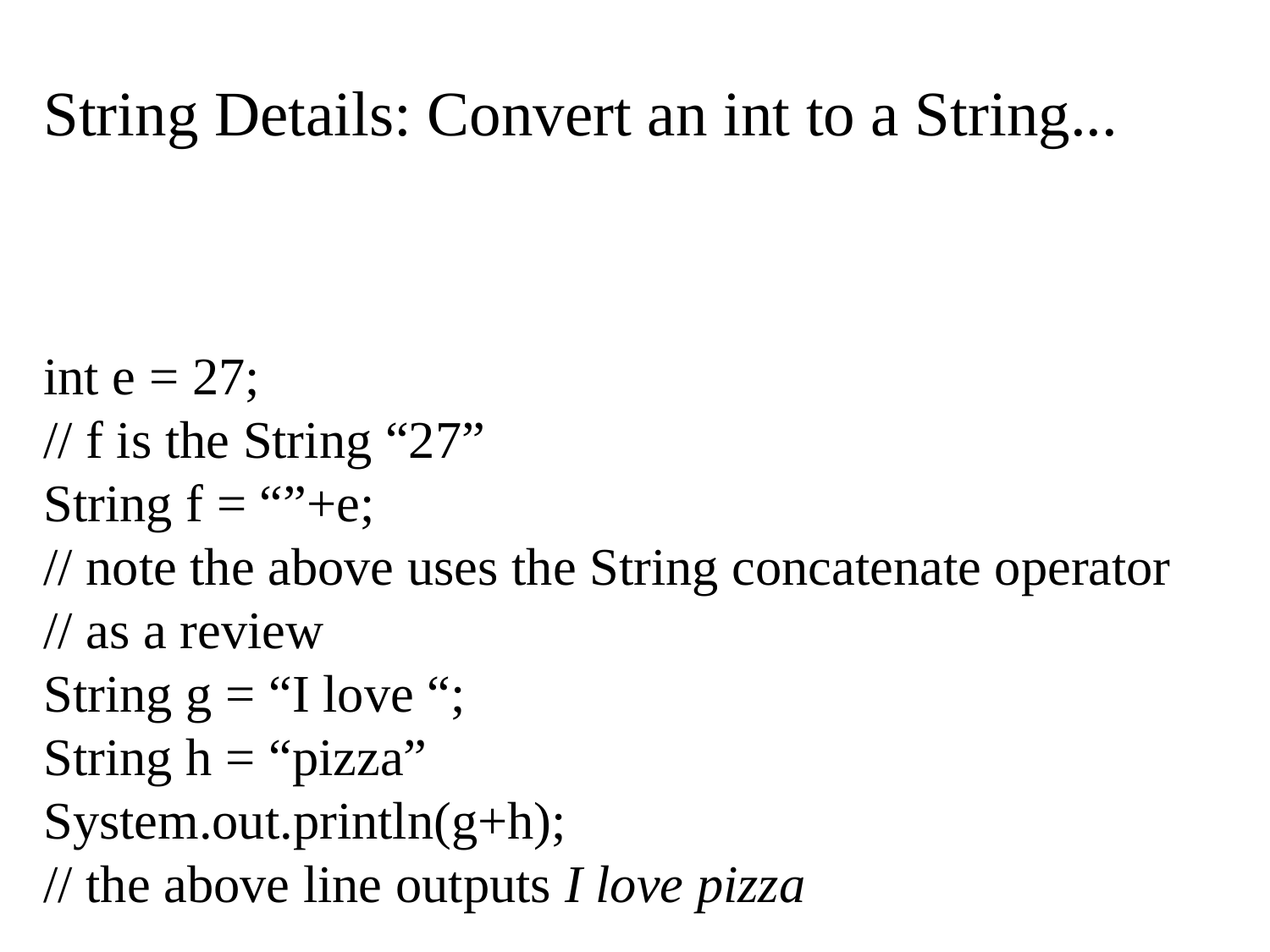

String Details: Convert an int to a String...

int e = 27;
// f is the String “27”
String f = “”+e;
// note the above uses the String concatenate operator
// as a review
String g = “I love “;
String h = “pizza”
System.out.println(g+h);
// the above line outputs I love pizza